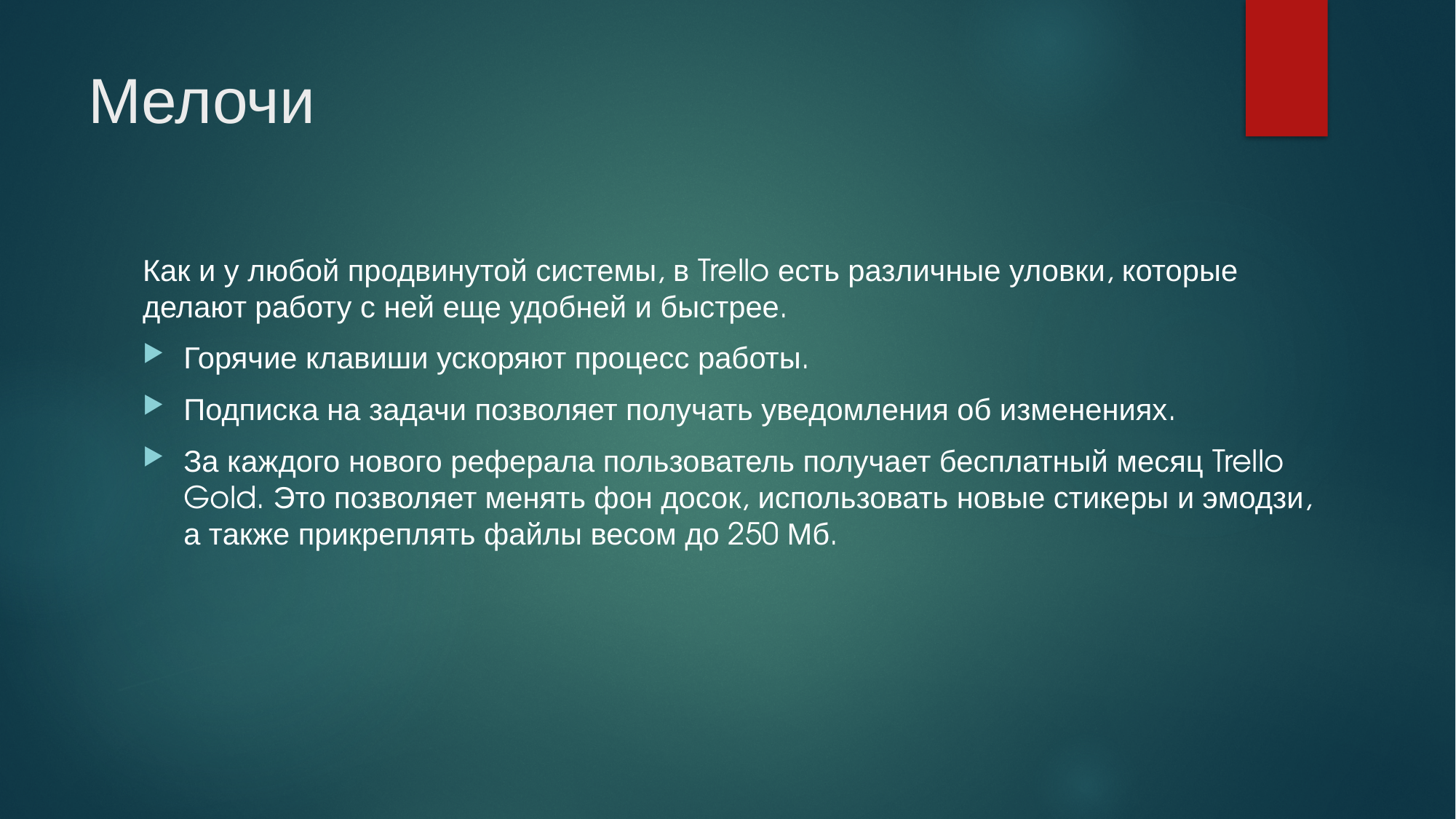

# Мелочи
Как и у любой продвинутой системы, в Trello есть различные уловки, которые делают работу с ней еще удобней и быстрее.
Горячие клавиши ускоряют процесс работы.
Подписка на задачи позволяет получать уведомления об изменениях.
За каждого нового реферала пользователь получает бесплатный месяц Trello Gold. Это позволяет менять фон досок, использовать новые стикеры и эмодзи, а также прикреплять файлы весом до 250 Мб.